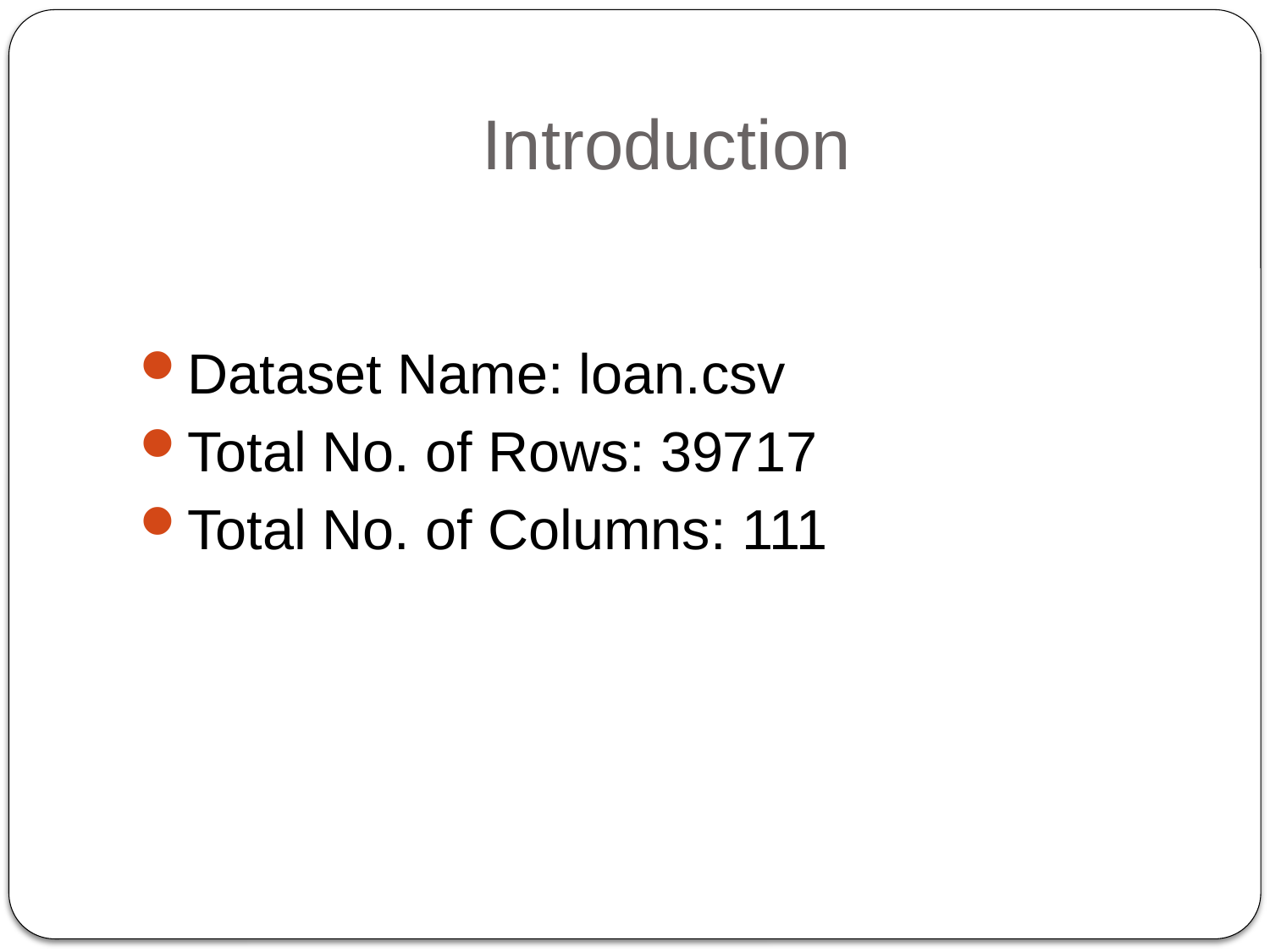

# Introduction

Dataset Name: loan.csv
Total No. of Rows: 39717
Total No. of Columns: 111